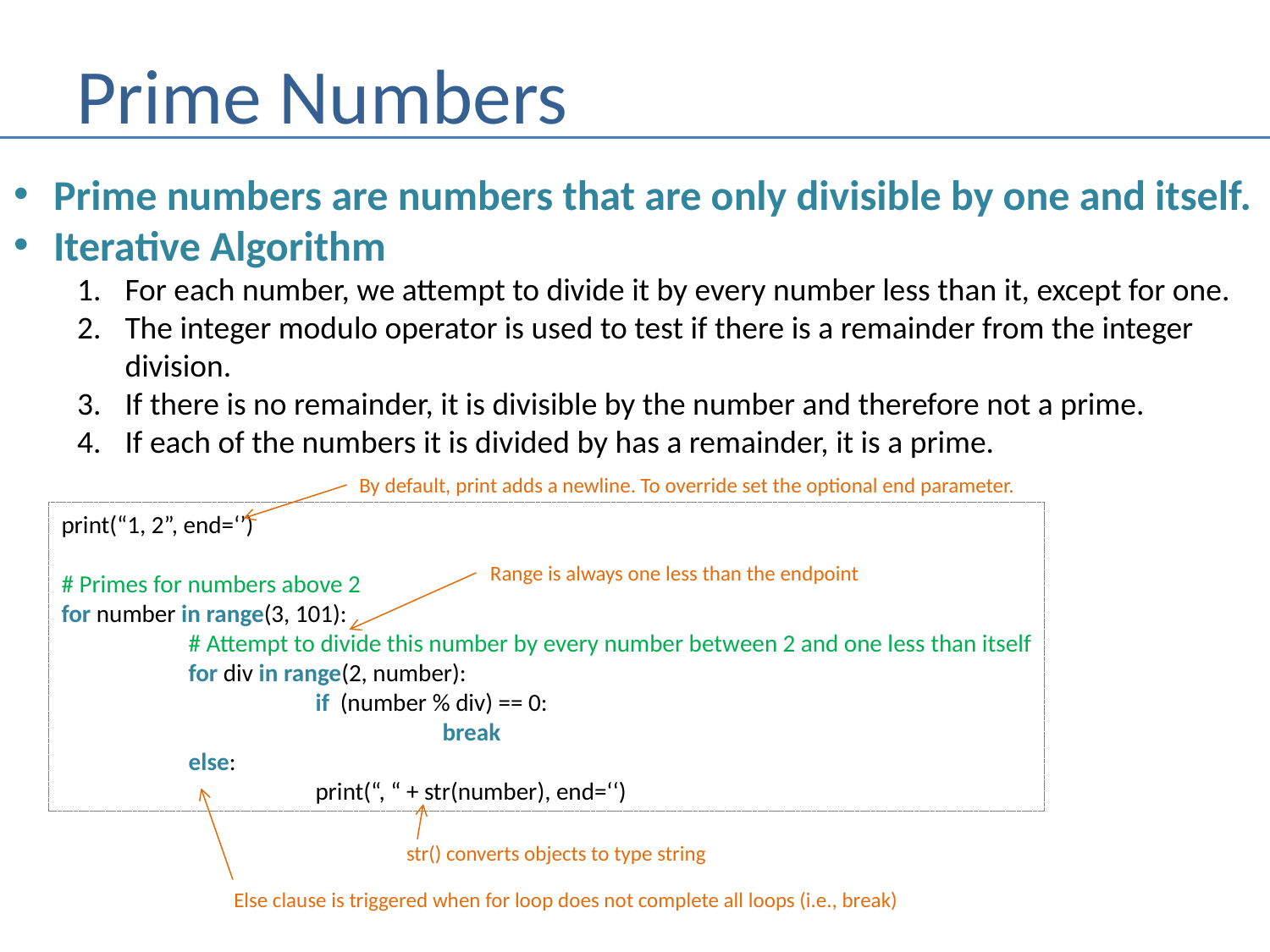

# Prime Numbers
Prime numbers are numbers that are only divisible by one and itself.
Iterative Algorithm
For each number, we attempt to divide it by every number less than it, except for one.
The integer modulo operator is used to test if there is a remainder from the integer division.
If there is no remainder, it is divisible by the number and therefore not a prime.
If each of the numbers it is divided by has a remainder, it is a prime.
By default, print adds a newline. To override set the optional end parameter.
print(“1, 2”, end=‘’)
# Primes for numbers above 2
for number in range(3, 101):
	# Attempt to divide this number by every number between 2 and one less than itself
	for div in range(2, number):
		if  (number % div) == 0:
			break
	else:
		print(“, “ + str(number), end=‘‘)
Range is always one less than the endpoint
str() converts objects to type string
Else clause is triggered when for loop does not complete all loops (i.e., break)